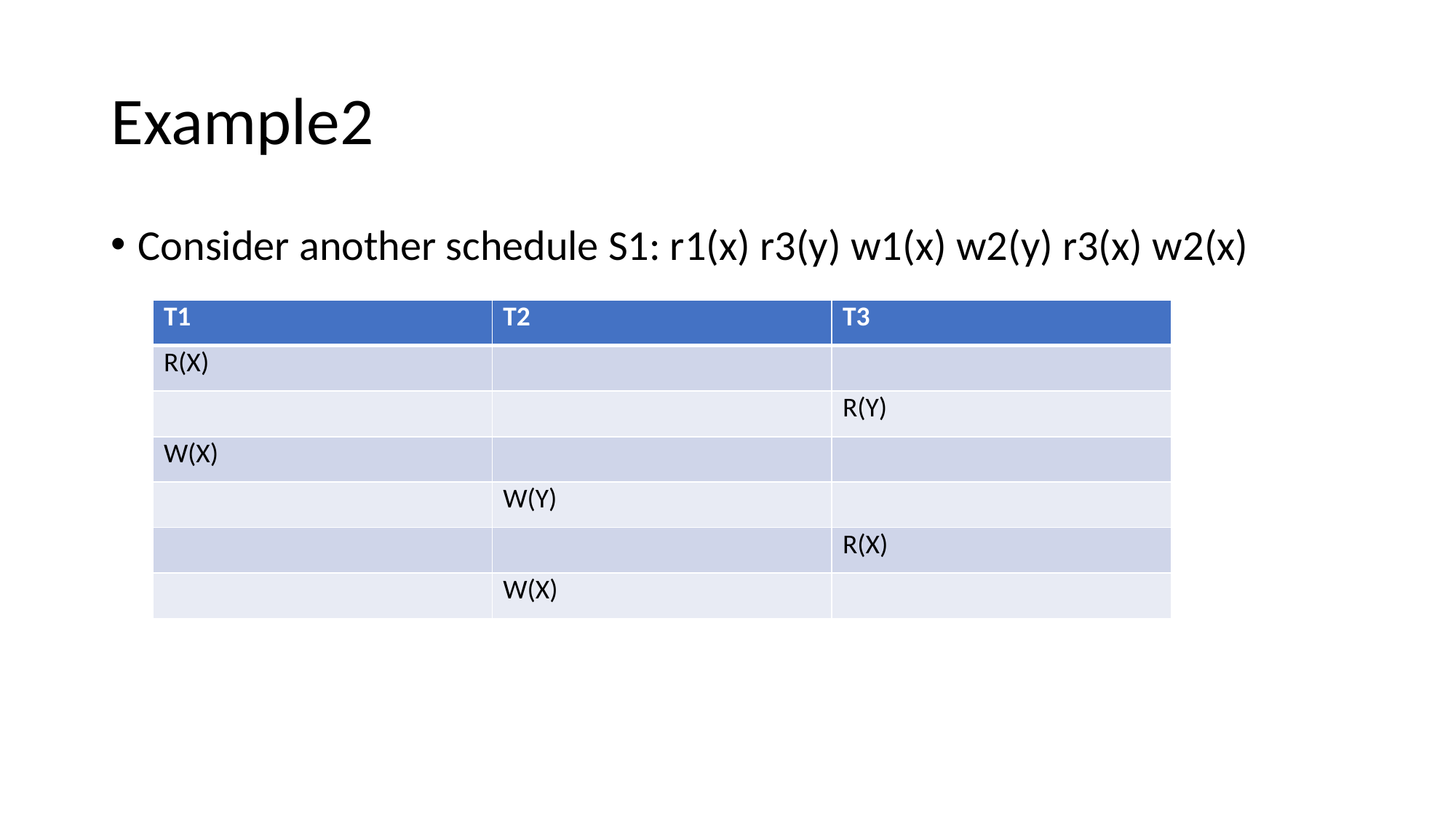

# Example2
Consider another schedule S1: r1(x) r3(y) w1(x) w2(y) r3(x) w2(x)

| T1 | T2 | T3 |
| --- | --- | --- |
| R(X) |  |  |
|  |  | R(Y) |
| W(X) |  |  |
|  | W(Y) |  |
|  |  | R(X) |
|  | W(X) |  |